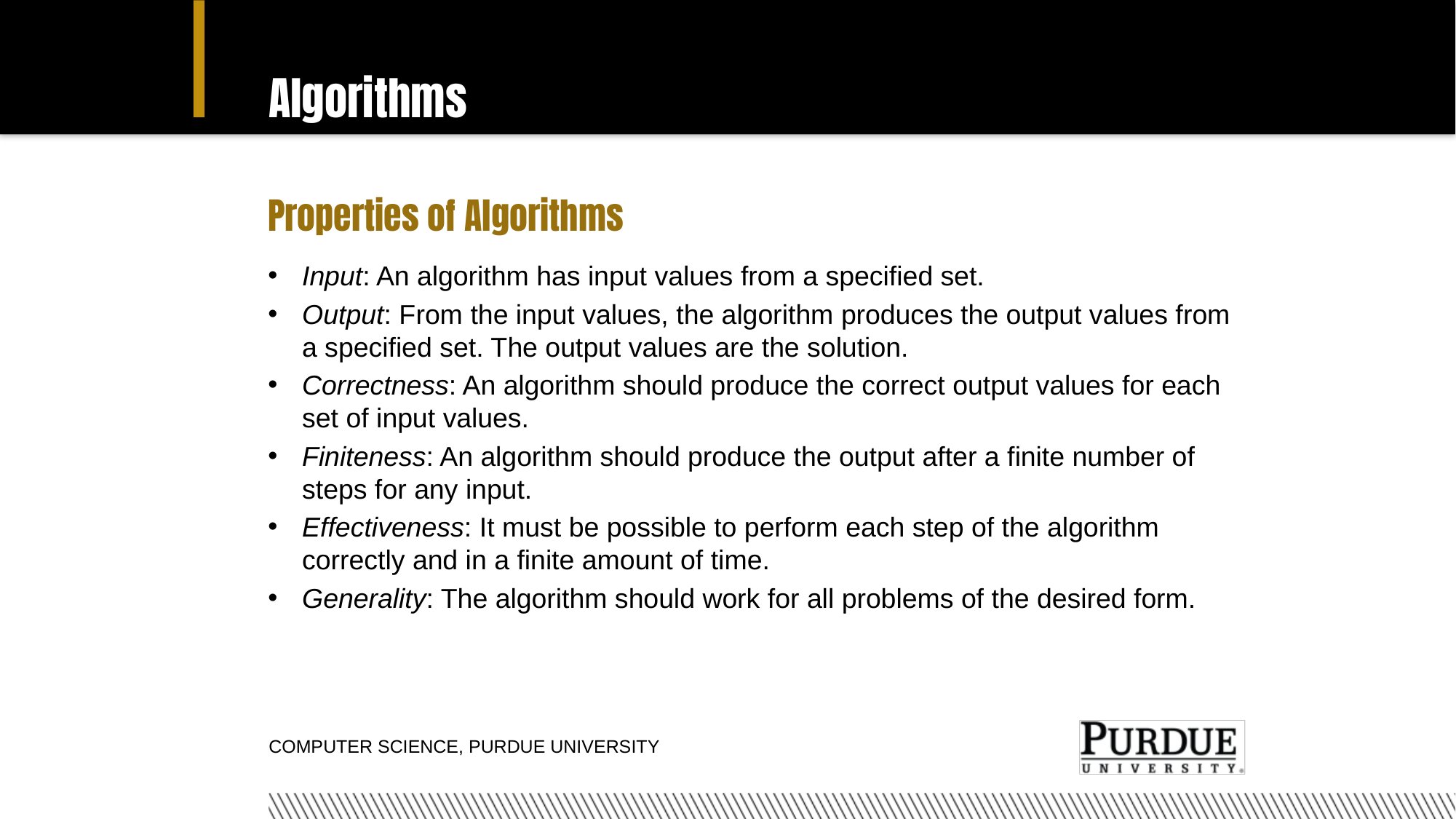

# Algorithms
Properties of Algorithms
Input: An algorithm has input values from a specified set.
Output: From the input values, the algorithm produces the output values from a specified set. The output values are the solution.
Correctness: An algorithm should produce the correct output values for each set of input values.
Finiteness: An algorithm should produce the output after a finite number of steps for any input.
Effectiveness: It must be possible to perform each step of the algorithm correctly and in a finite amount of time.
Generality: The algorithm should work for all problems of the desired form.
Computer Science, Purdue University